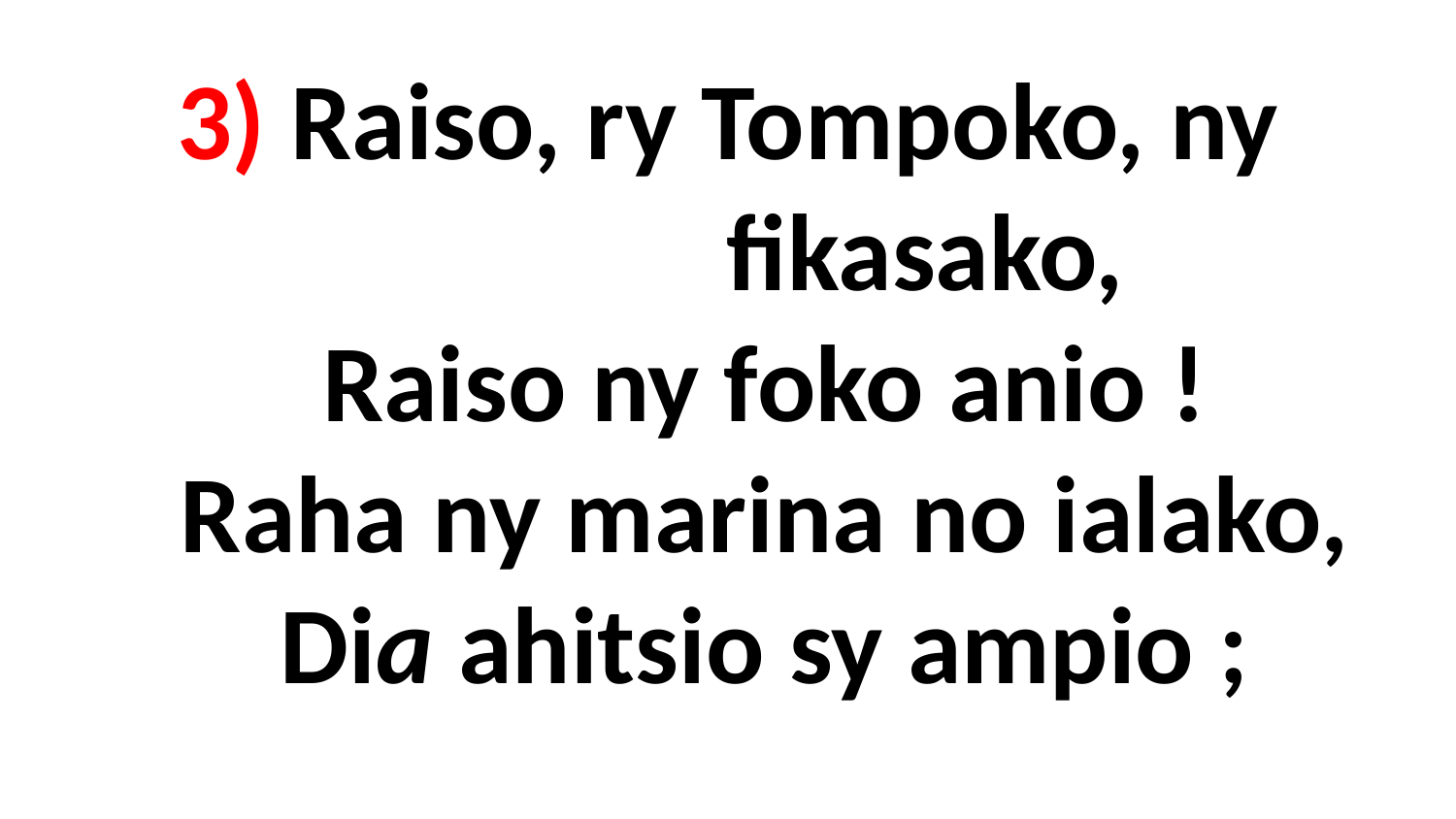

# 3) Raiso, ry Tompoko, ny fikasako, Raiso ny foko anio ! Raha ny marina no ialako, Dia ahitsio sy ampio ;